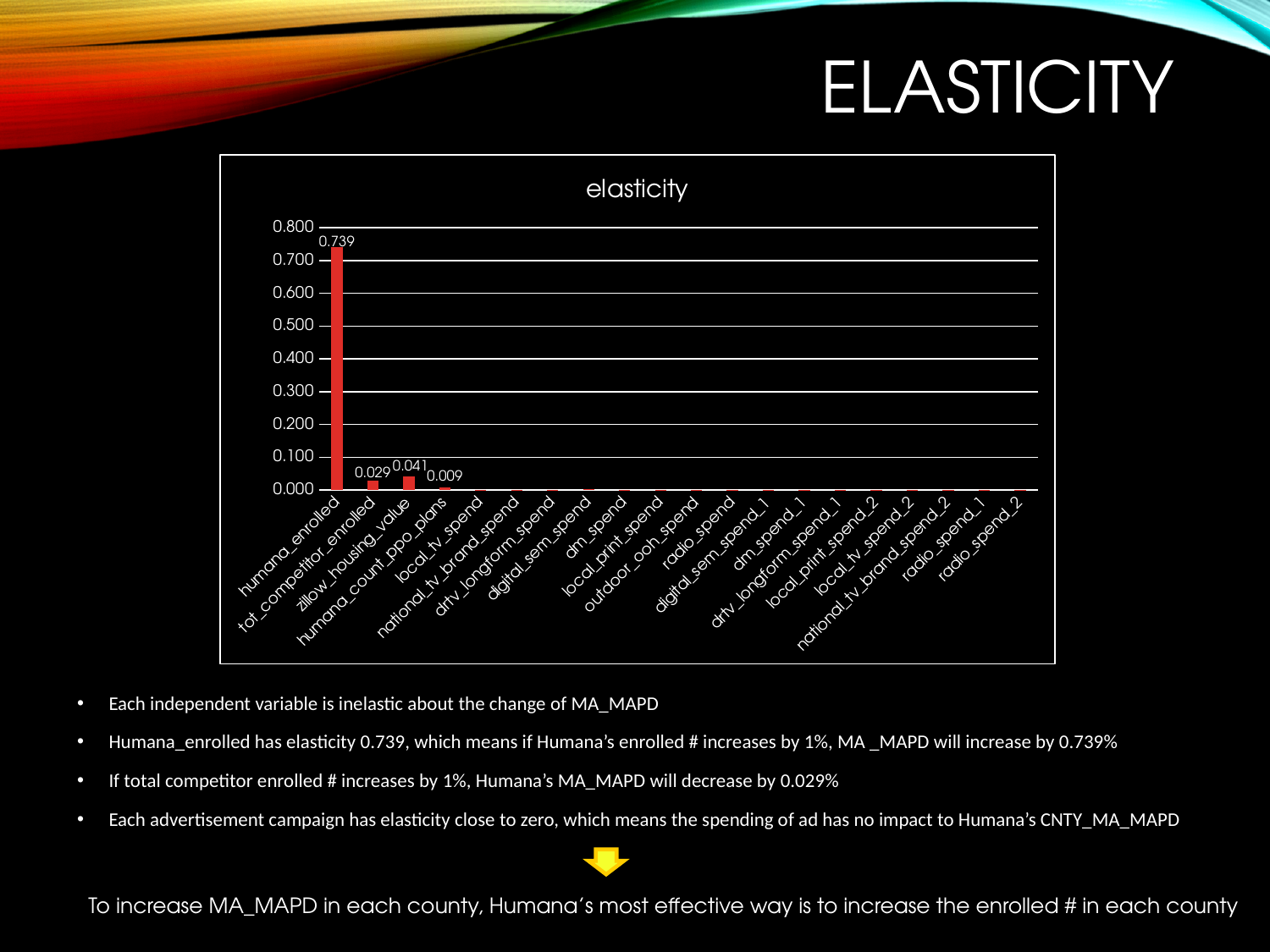

# Elasticity

### Chart:

| Category | elasticity |
|---|---|
| humana_enrolled | 0.7393856278654362 |
| tot_competitor_enrolled | 0.02922280684727598 |
| zillow_housing_value | 0.04055890418576957 |
| humana_count_ppo_plans | 0.009158487533186464 |
| local_tv_spend | 0.00011015111180994345 |
| national_tv_brand_spend | 0.0006728759273593331 |
| drtv_longform_spend | 0.0011360435050114122 |
| digital_sem_spend | 0.0019563817564751413 |
| dm_spend | 0.000597586579339089 |
| local_print_spend | 0.0005008482405477821 |
| outdoor_ooh_spend | 1.302729884787139e-05 |
| radio_spend | 0.00016128096640658925 |
| digital_sem_spend_1 | 0.0004729829909695345 |
| dm_spend_1 | 0.0003225855790413813 |
| drtv_longform_spend_1 | 0.001462501935099732 |
| local_print_spend_2 | 0.0004706327478416195 |
| local_tv_spend_2 | 9.118469520690681e-05 |
| national_tv_brand_spend_2 | 0.0010844831199761833 |
| radio_spend_1 | 0.00048736500835677287 |
| radio_spend_2 | 0.00031671743983050513 |
Each independent variable is inelastic about the change of MA_MAPD
Humana_enrolled has elasticity 0.739, which means if Humana’s enrolled # increases by 1%, MA _MAPD will increase by 0.739%
If total competitor enrolled # increases by 1%, Humana’s MA_MAPD will decrease by 0.029%
Each advertisement campaign has elasticity close to zero, which means the spending of ad has no impact to Humana’s CNTY_MA_MAPD

To increase MA_MAPD in each county, Humana’s most effective way is to increase the enrolled # in each county